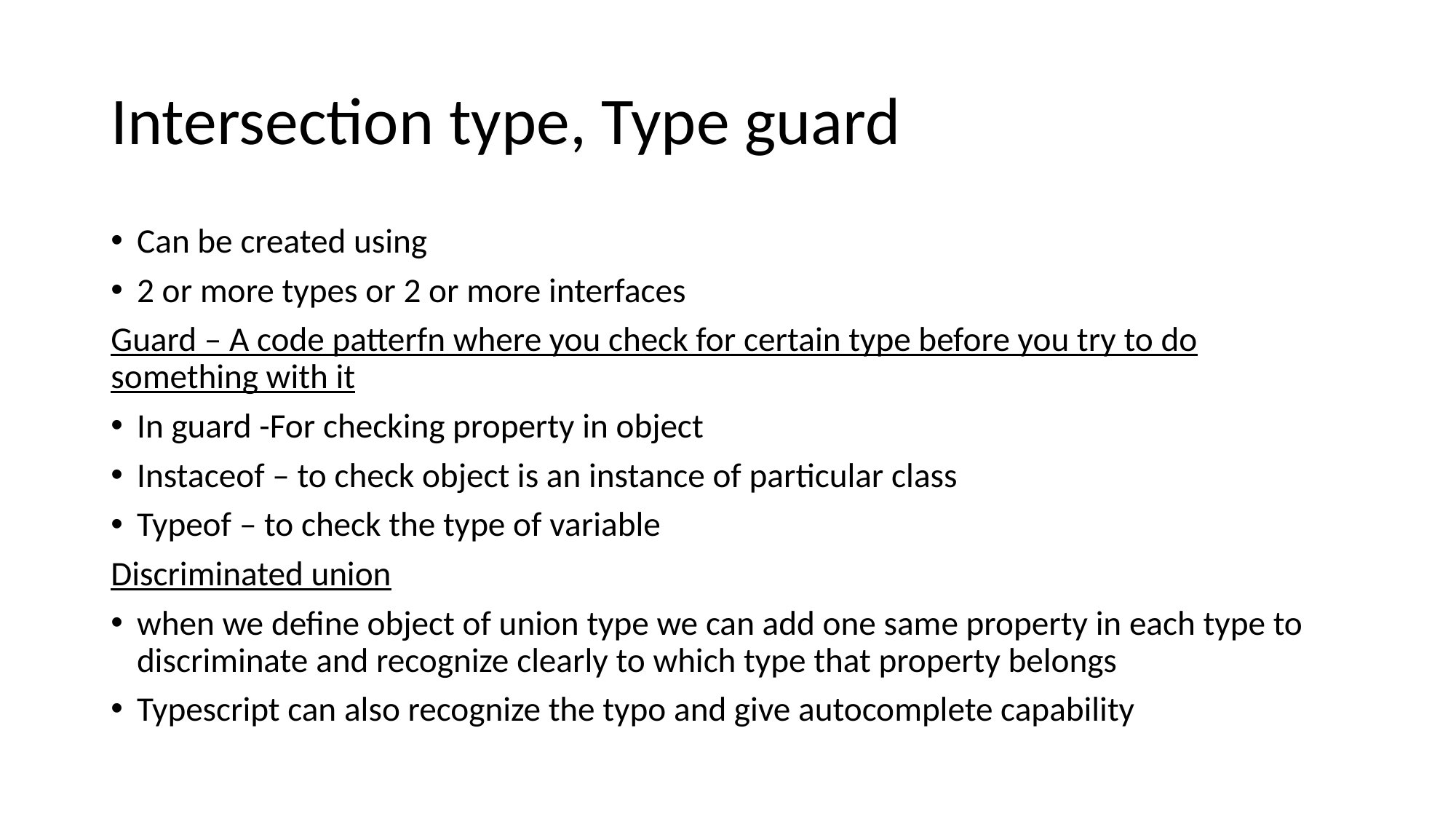

# Intersection type, Type guard
Can be created using
2 or more types or 2 or more interfaces
Guard – A code patterfn where you check for certain type before you try to do something with it
In guard -For checking property in object
Instaceof – to check object is an instance of particular class
Typeof – to check the type of variable
Discriminated union
when we define object of union type we can add one same property in each type to discriminate and recognize clearly to which type that property belongs
Typescript can also recognize the typo and give autocomplete capability